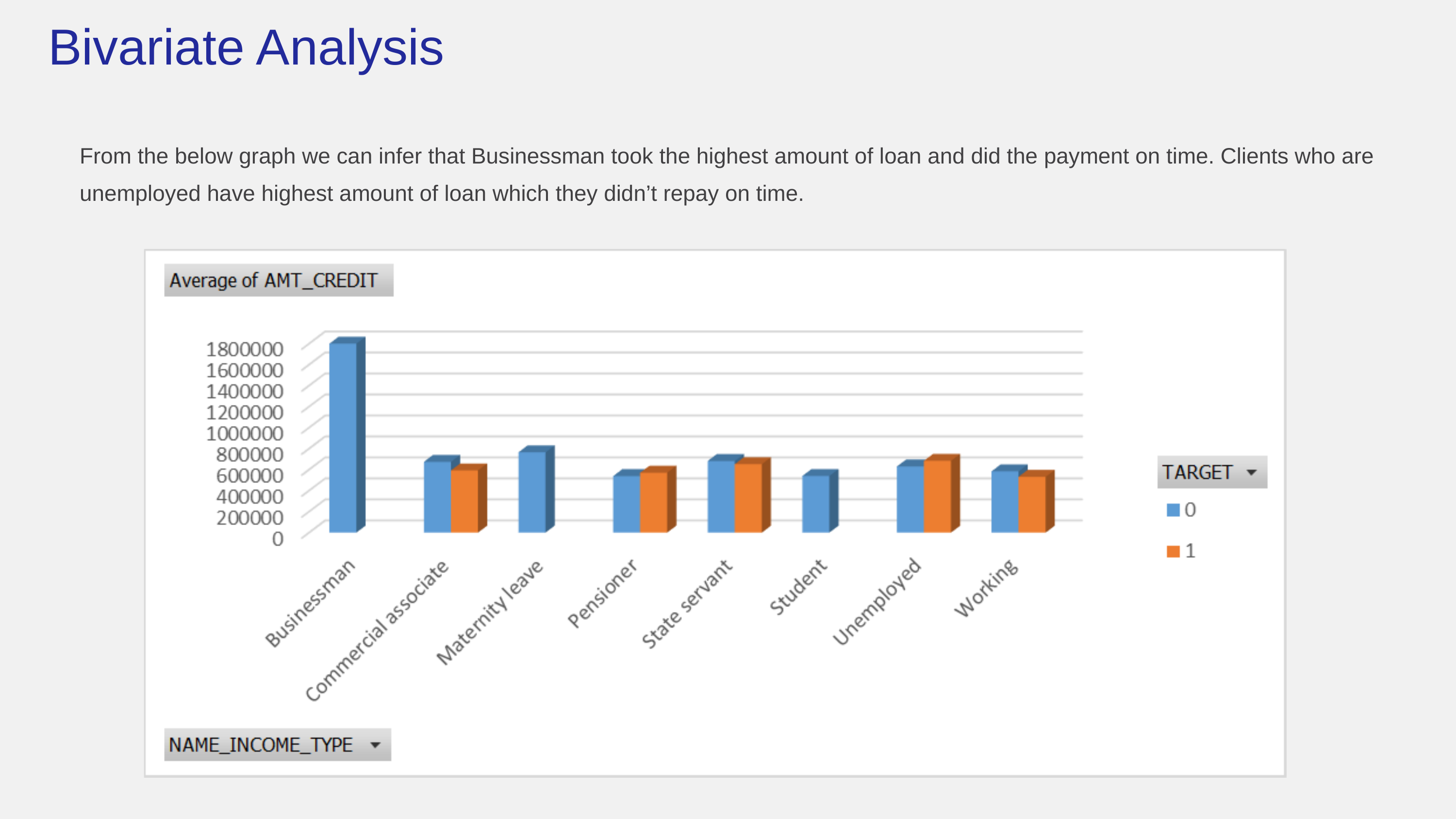

Bivariate Analysis
From the below graph we can infer that Businessman took the highest amount of loan and did the payment on time. Clients who are unemployed have highest amount of loan which they didn’t repay on time.